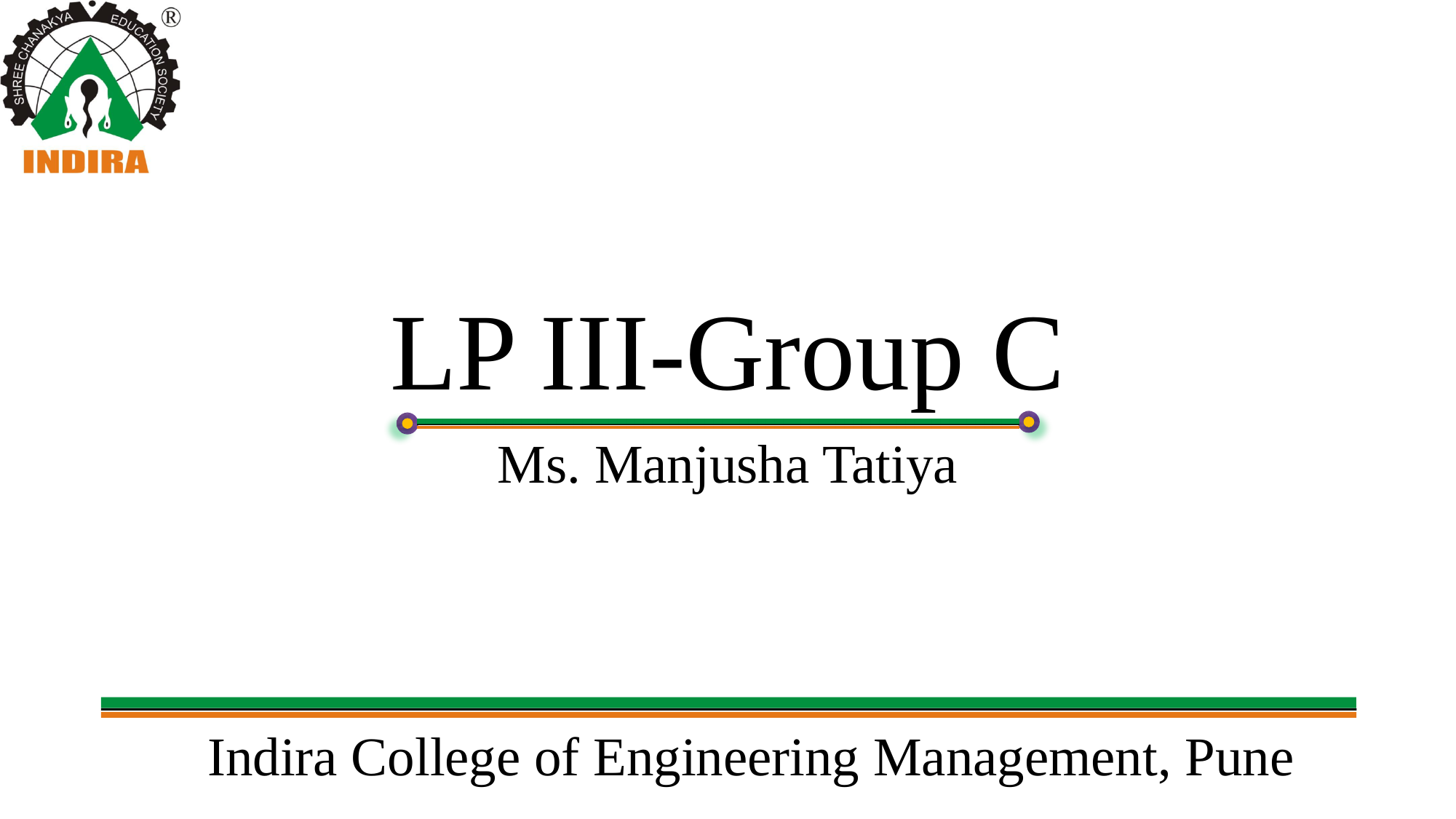

# LP III-Group C
Ms. Manjusha Tatiya